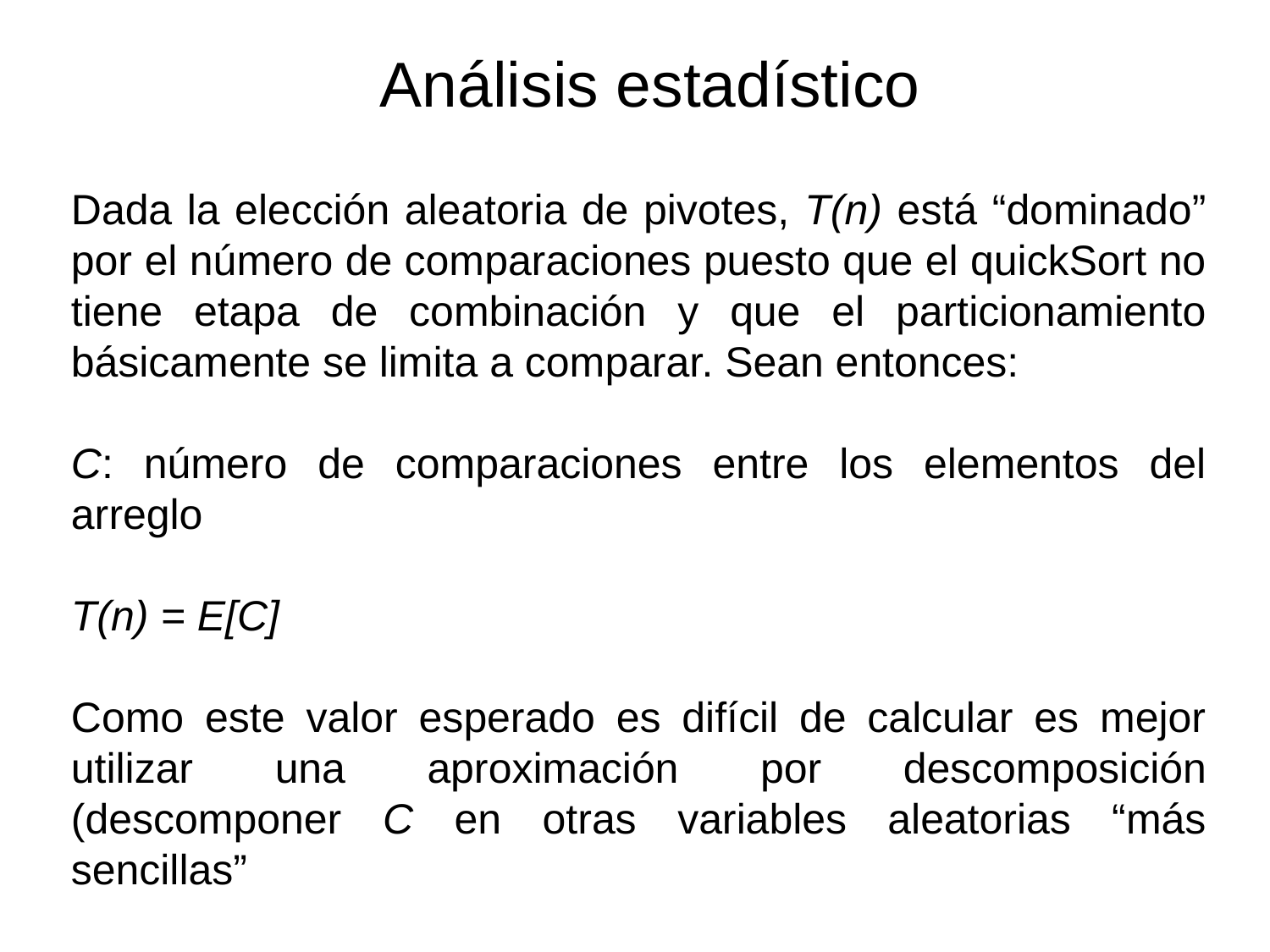

Análisis estadístico
Dada la elección aleatoria de pivotes, T(n) está “dominado” por el número de comparaciones puesto que el quickSort no tiene etapa de combinación y que el particionamiento básicamente se limita a comparar. Sean entonces:

C: número de comparaciones entre los elementos del arreglo

T(n) = E[C]

Como este valor esperado es difícil de calcular es mejor utilizar una aproximación por descomposición (descomponer C en otras variables aleatorias “más sencillas”